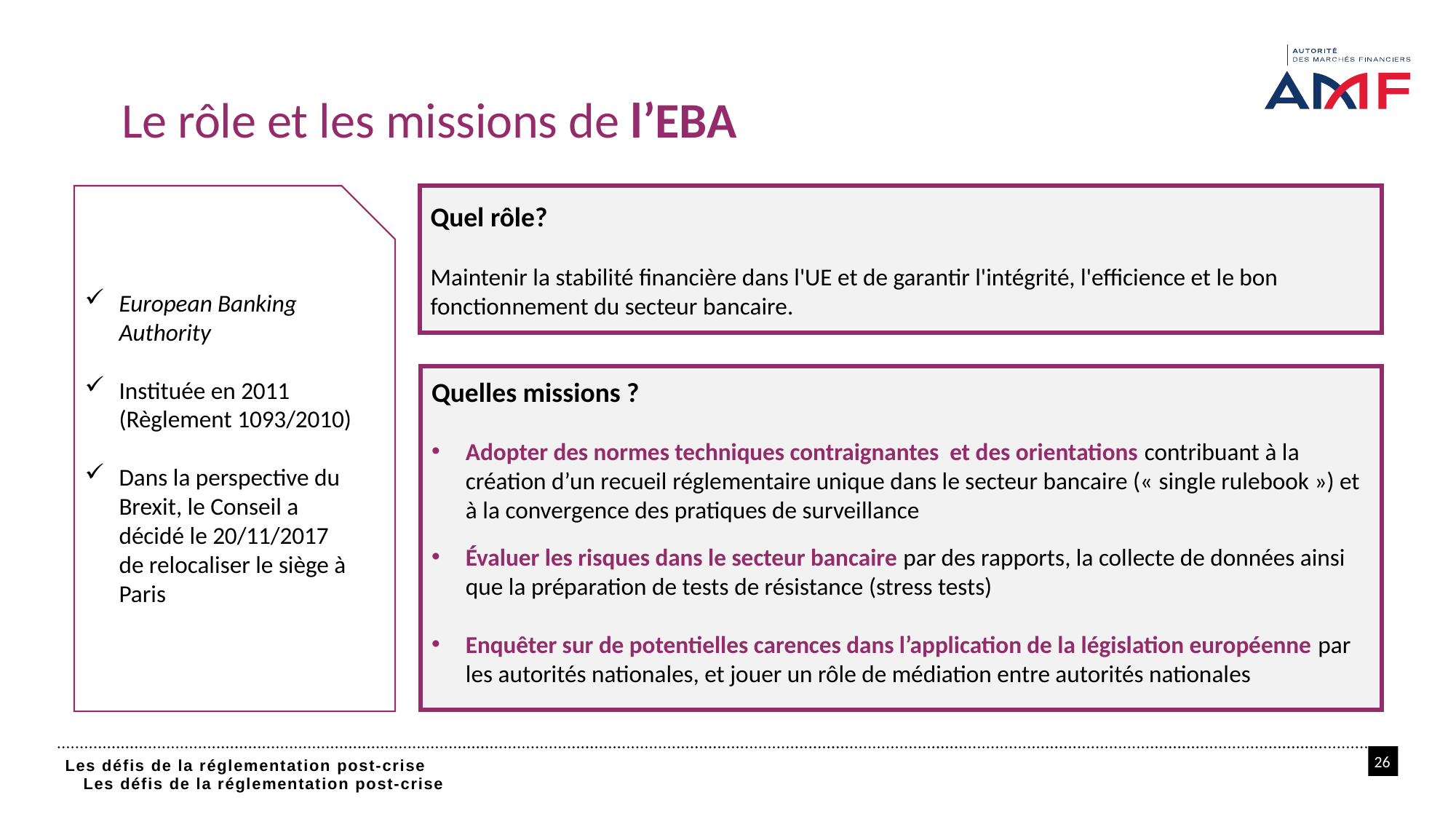

# Le rôle et les missions de l’EBA
European Banking Authority

Instituée en 2011 (Règlement 1093/2010)

Dans la perspective du Brexit, le Conseil a décidé le 20/11/2017 de relocaliser le siège à Paris

Quel rôle?

Maintenir la stabilité financière dans l'UE et de garantir l'intégrité, l'efficience et le bon fonctionnement du secteur bancaire.

Quelles missions ?

Adopter des normes techniques contraignantes  et des orientations contribuant à la création d’un recueil réglementaire unique dans le secteur bancaire (« single rulebook ») et à la convergence des pratiques de surveillance

Évaluer les risques dans le secteur bancaire par des rapports, la collecte de données ainsi que la préparation de tests de résistance (stress tests)

Enquêter sur de potentielles carences dans l’application de la législation européenne par les autorités nationales, et jouer un rôle de médiation entre autorités nationales

26
Les défis de la réglementation post-crise
Les défis de la réglementation post-crise